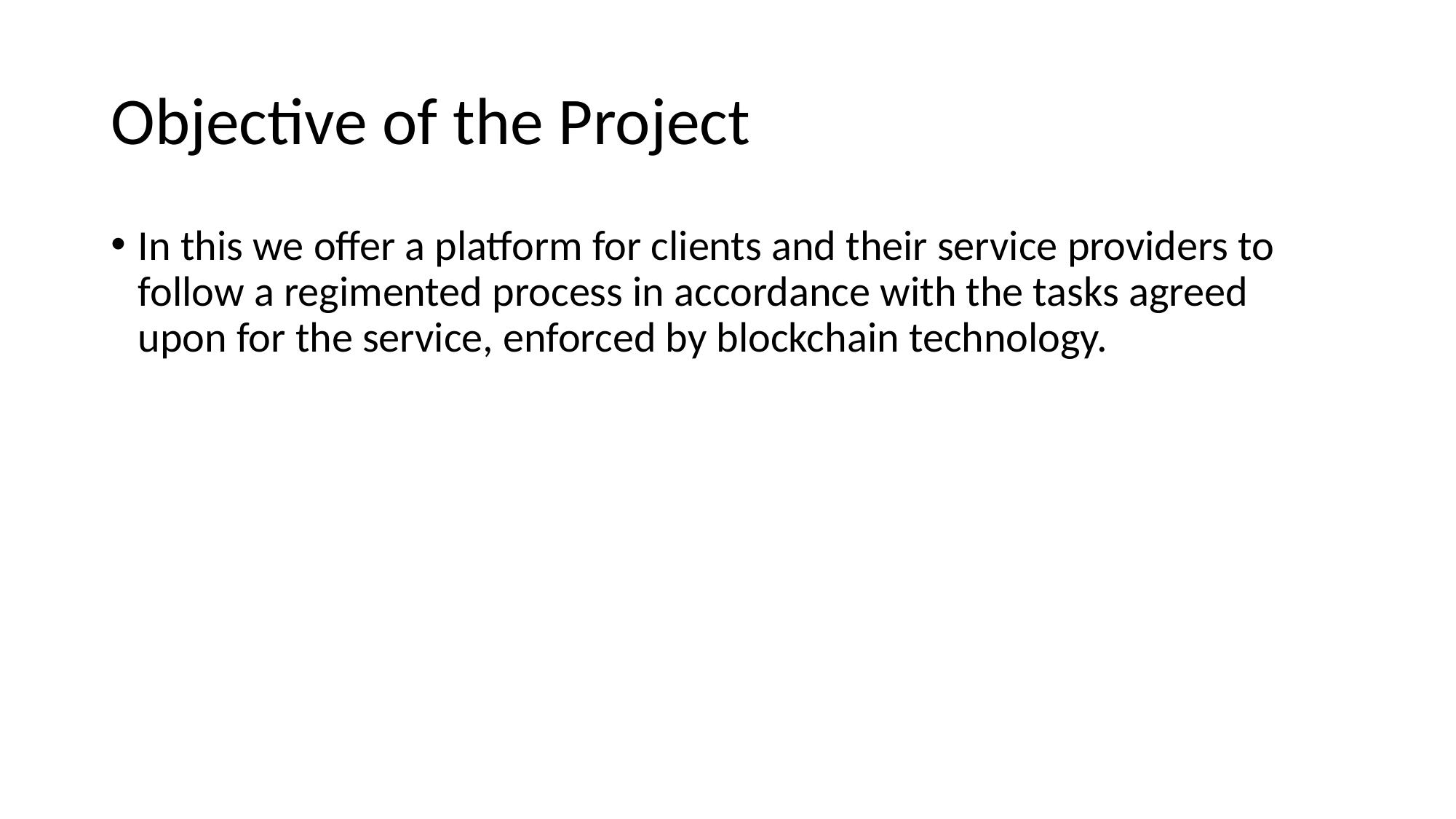

# Objective of the Project
In this we offer a platform for clients and their service providers to follow a regimented process in accordance with the tasks agreed upon for the service, enforced by blockchain technology.